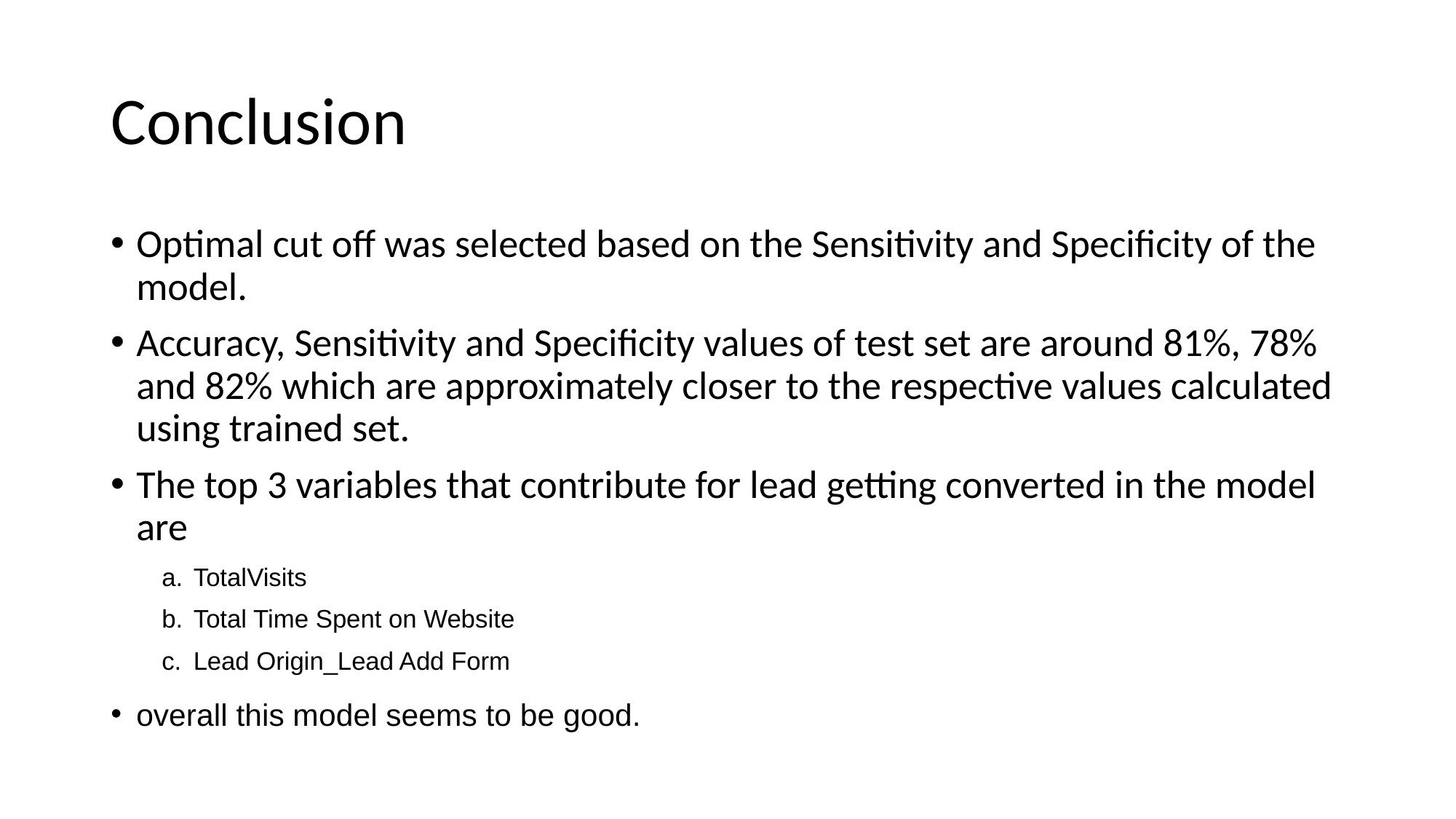

# Conclusion
Optimal cut off was selected based on the Sensitivity and Specificity of the model.
Accuracy, Sensitivity and Specificity values of test set are around 81%, 78% and 82% which are approximately closer to the respective values calculated using trained set.
The top 3 variables that contribute for lead getting converted in the model are
TotalVisits
Total Time Spent on Website
Lead Origin_Lead Add Form
overall this model seems to be good.